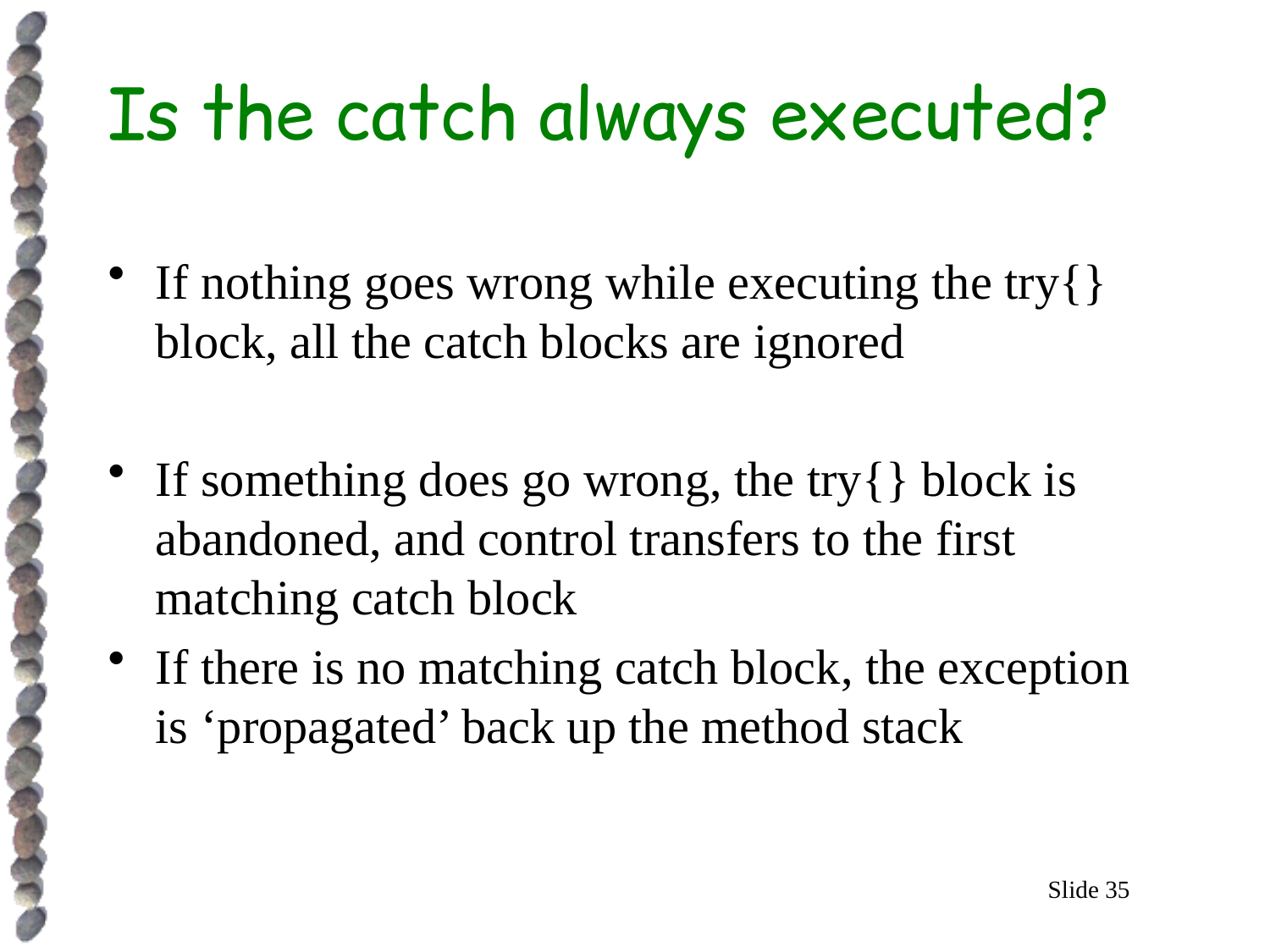

# Is the catch always executed?
If nothing goes wrong while executing the try{} block, all the catch blocks are ignored

If something does go wrong, the try{} block is abandoned, and control transfers to the first matching catch block
If there is no matching catch block, the exception is ‘propagated’ back up the method stack
Slide 35